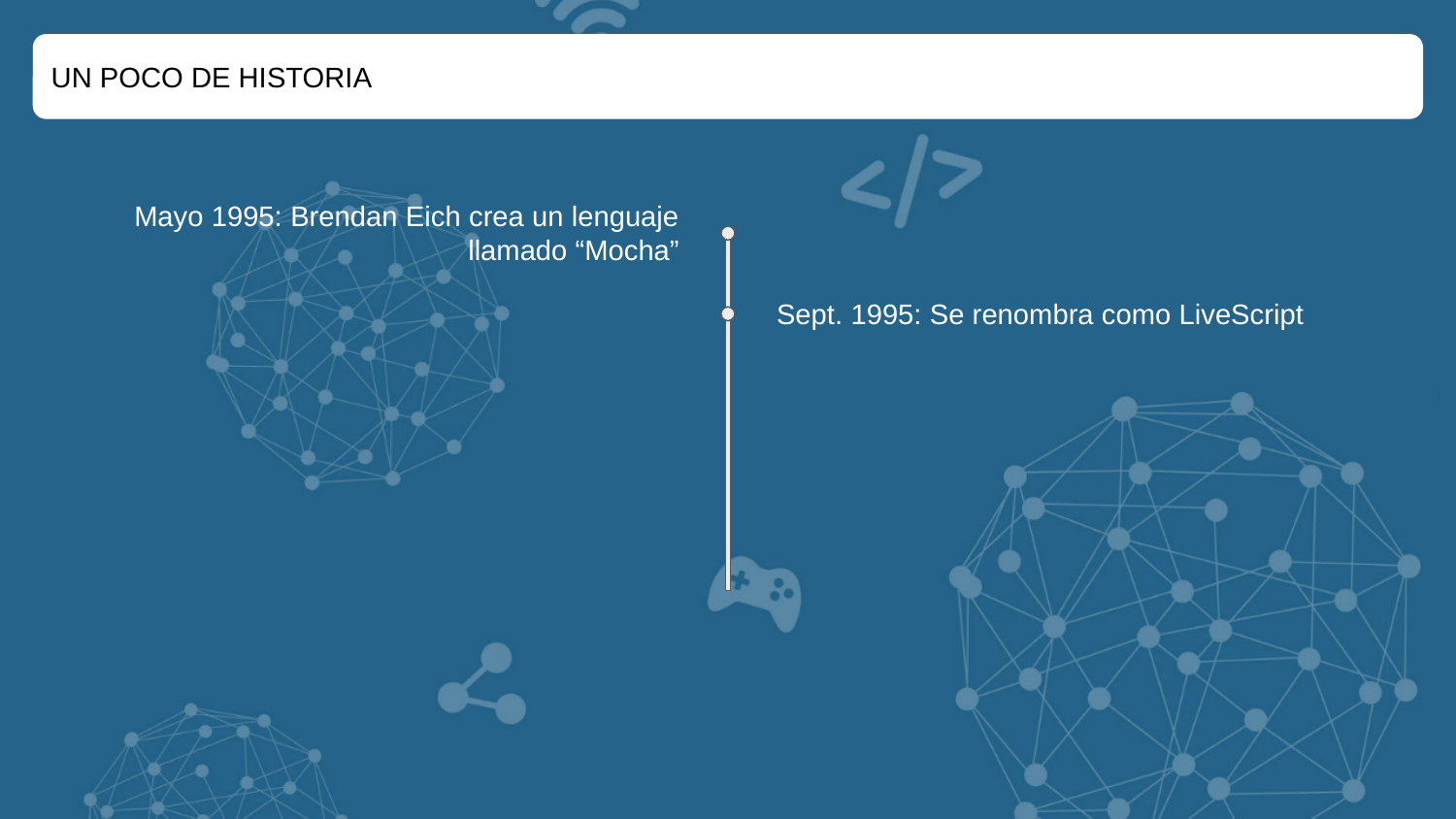

UN POCO DE HISTORIA
Mayo 1995: Brendan Eich crea un lenguaje llamado “Mocha”

Sept. 1995: Se renombra como LiveScript